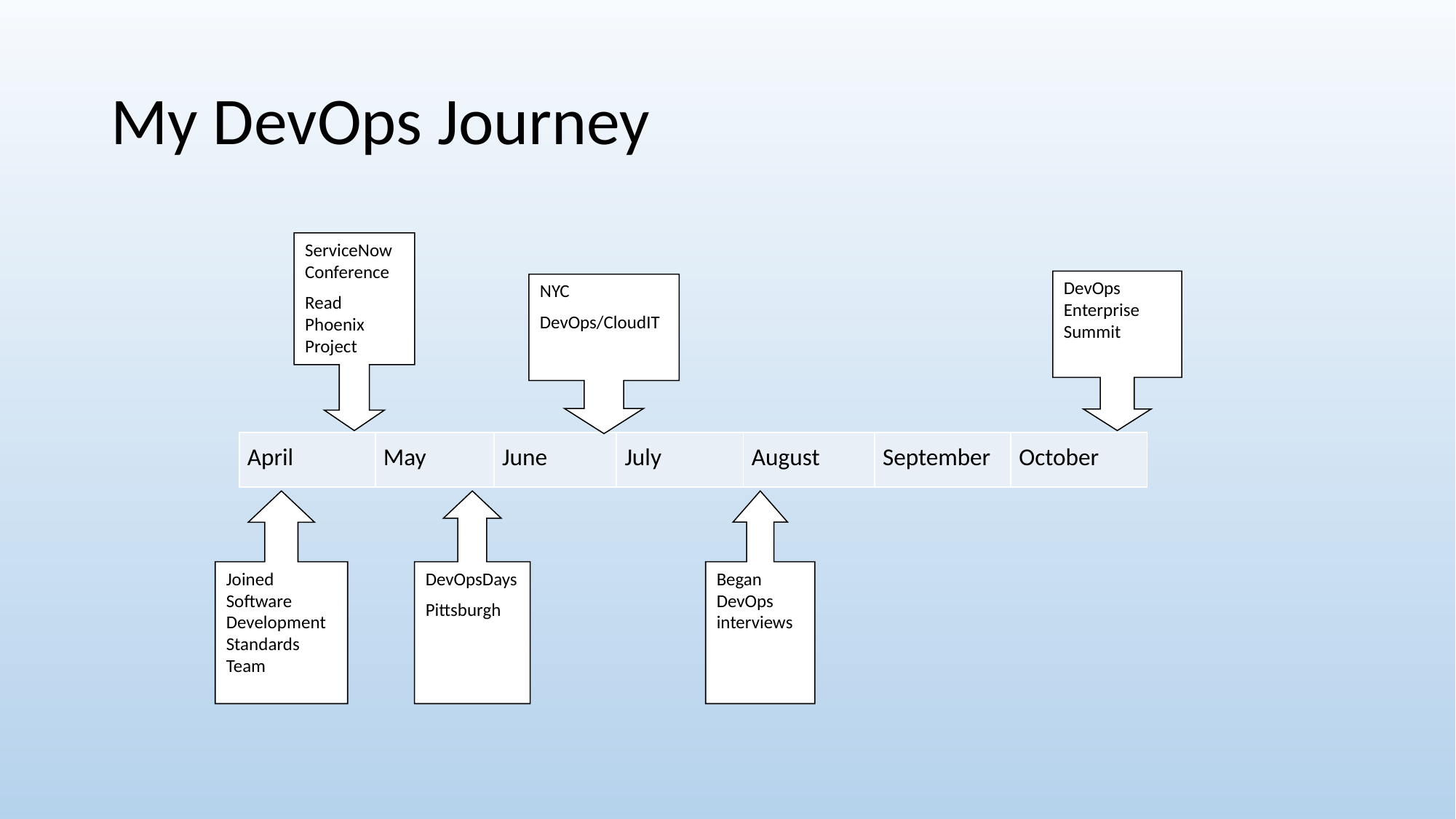

# My DevOps Journey
ServiceNow Conference
Read Phoenix Project
DevOps Enterprise Summit
NYC
DevOps/CloudIT
| April | May | June | July | August | September | October |
| --- | --- | --- | --- | --- | --- | --- |

Joined Software Development Standards Team
DevOpsDays
Pittsburgh
Began  DevOps interviews